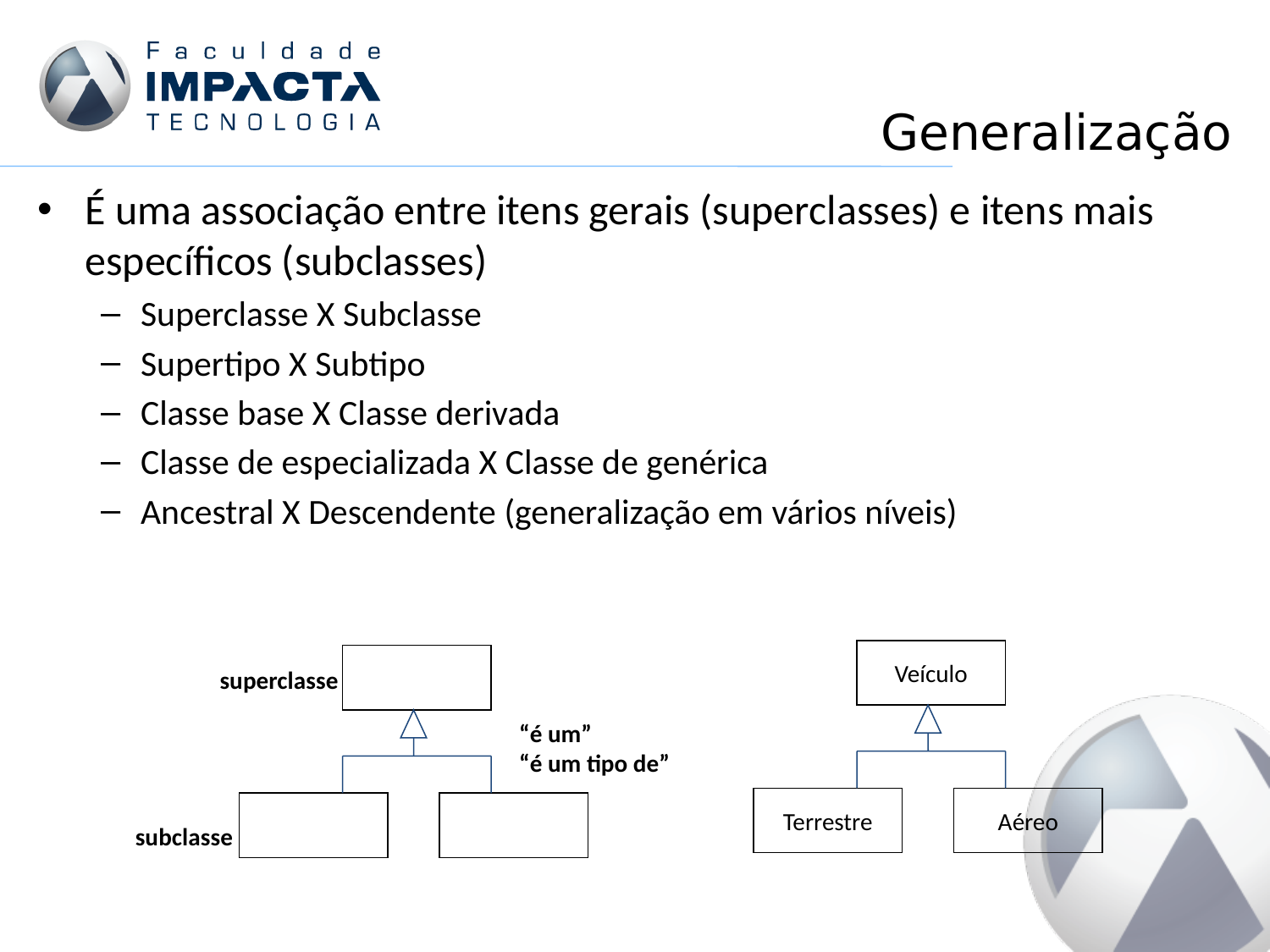

# Generalização
É uma associação entre itens gerais (superclasses) e itens mais específicos (subclasses)
Superclasse X Subclasse
Supertipo X Subtipo
Classe base X Classe derivada
Classe de especializada X Classe de genérica
Ancestral X Descendente (generalização em vários níveis)
Veículo

superclasse

“é um”
“é um tipo de”

Terrestre
Aéreo

subclasse